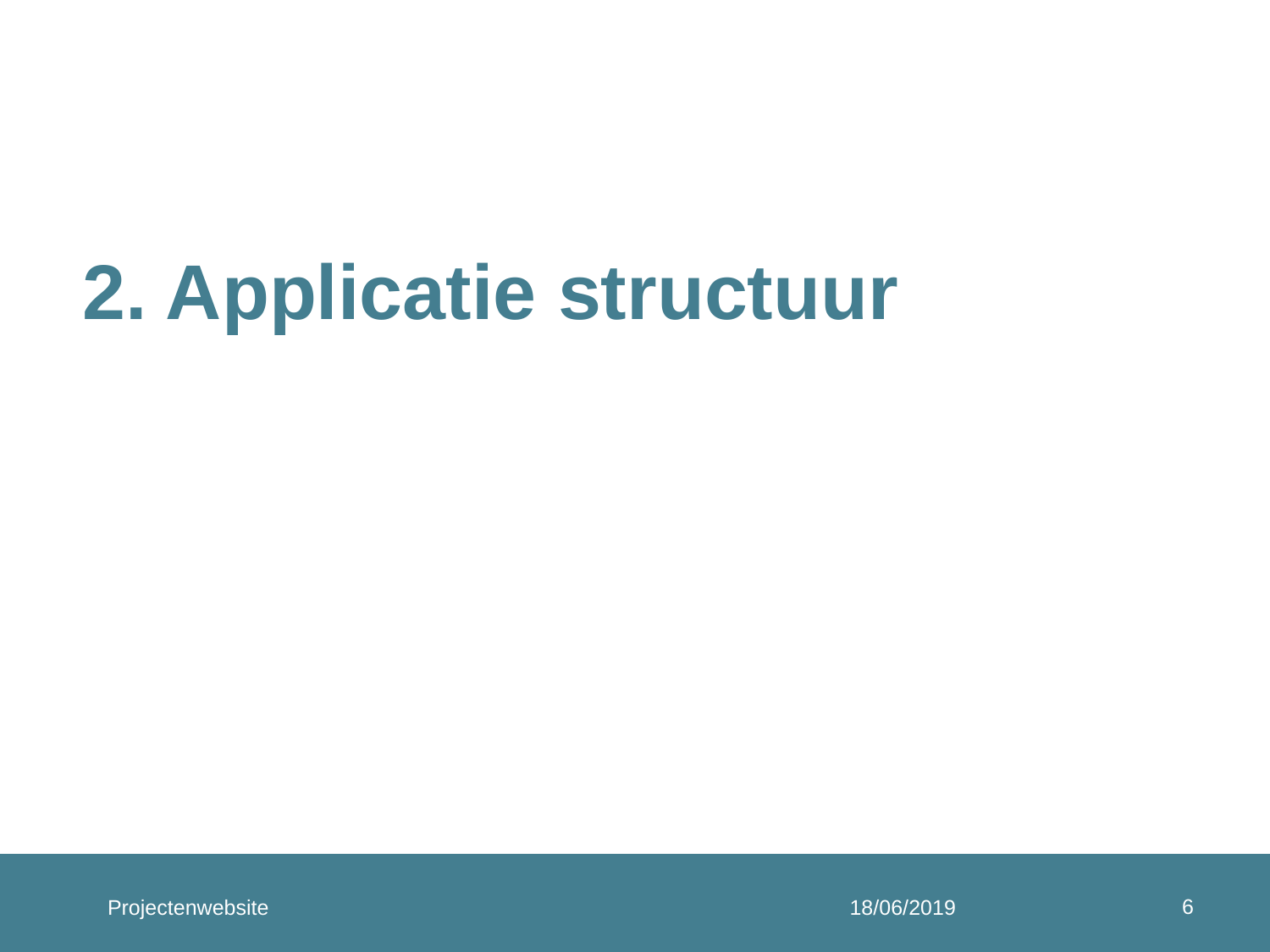

# 2. Applicatie structuur

6
Projectenwebsite
18/06/2019